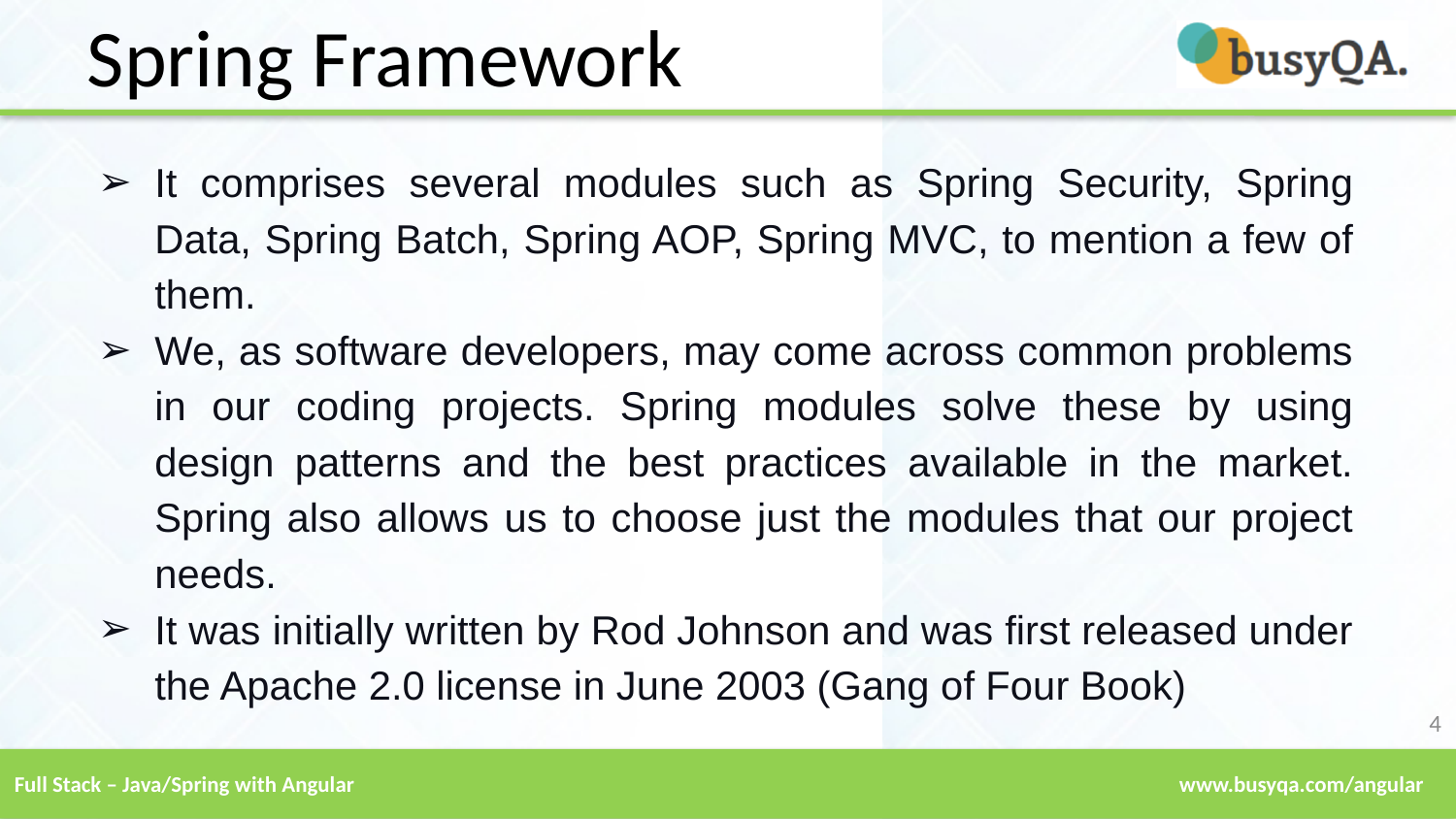

Spring Framework
It comprises several modules such as Spring Security, Spring Data, Spring Batch, Spring AOP, Spring MVC, to mention a few of them.
We, as software developers, may come across common problems in our coding projects. Spring modules solve these by using design patterns and the best practices available in the market. Spring also allows us to choose just the modules that our project needs.
It was initially written by Rod Johnson and was first released under the Apache 2.0 license in June 2003 (Gang of Four Book)